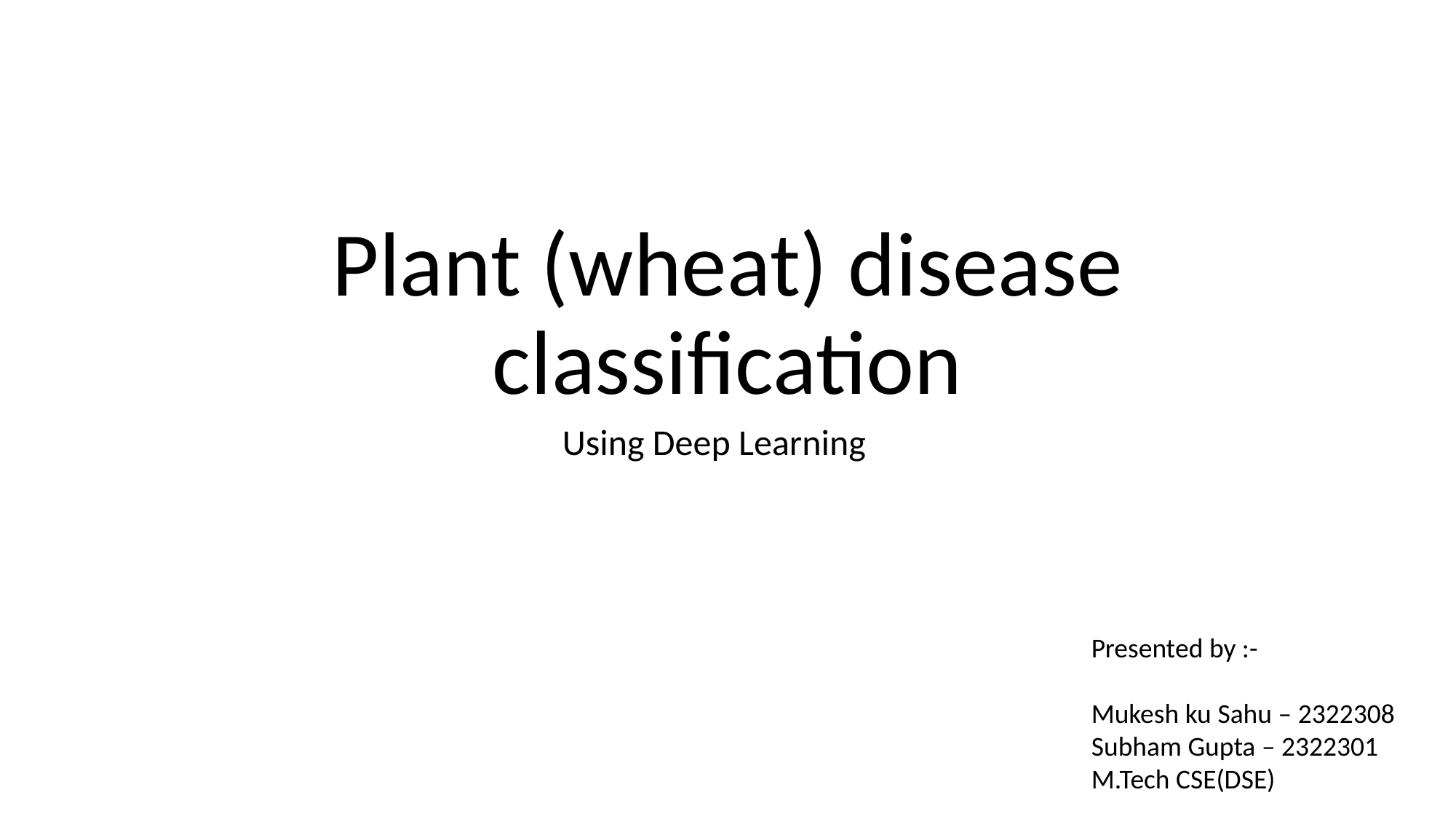

# Plant (wheat) disease classification
Using Deep Learning
Presented by :-

Mukesh ku Sahu – 2322308
Subham Gupta – 2322301
M.Tech CSE(DSE)